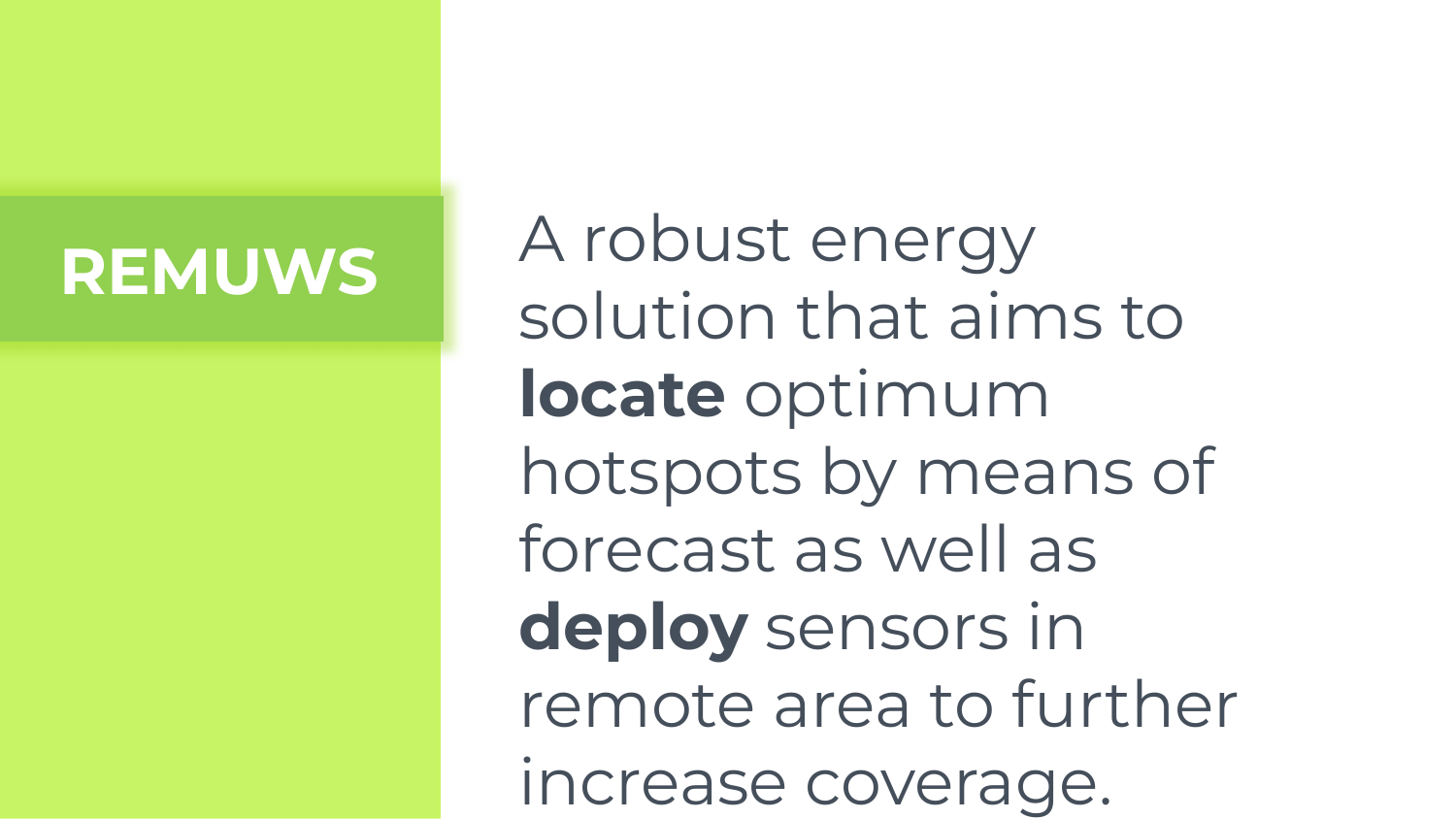

A robust energy solution that aims to locate optimum hotspots by means of forecast as well as deploy sensors in remote area to further increase coverage.
REMUWS